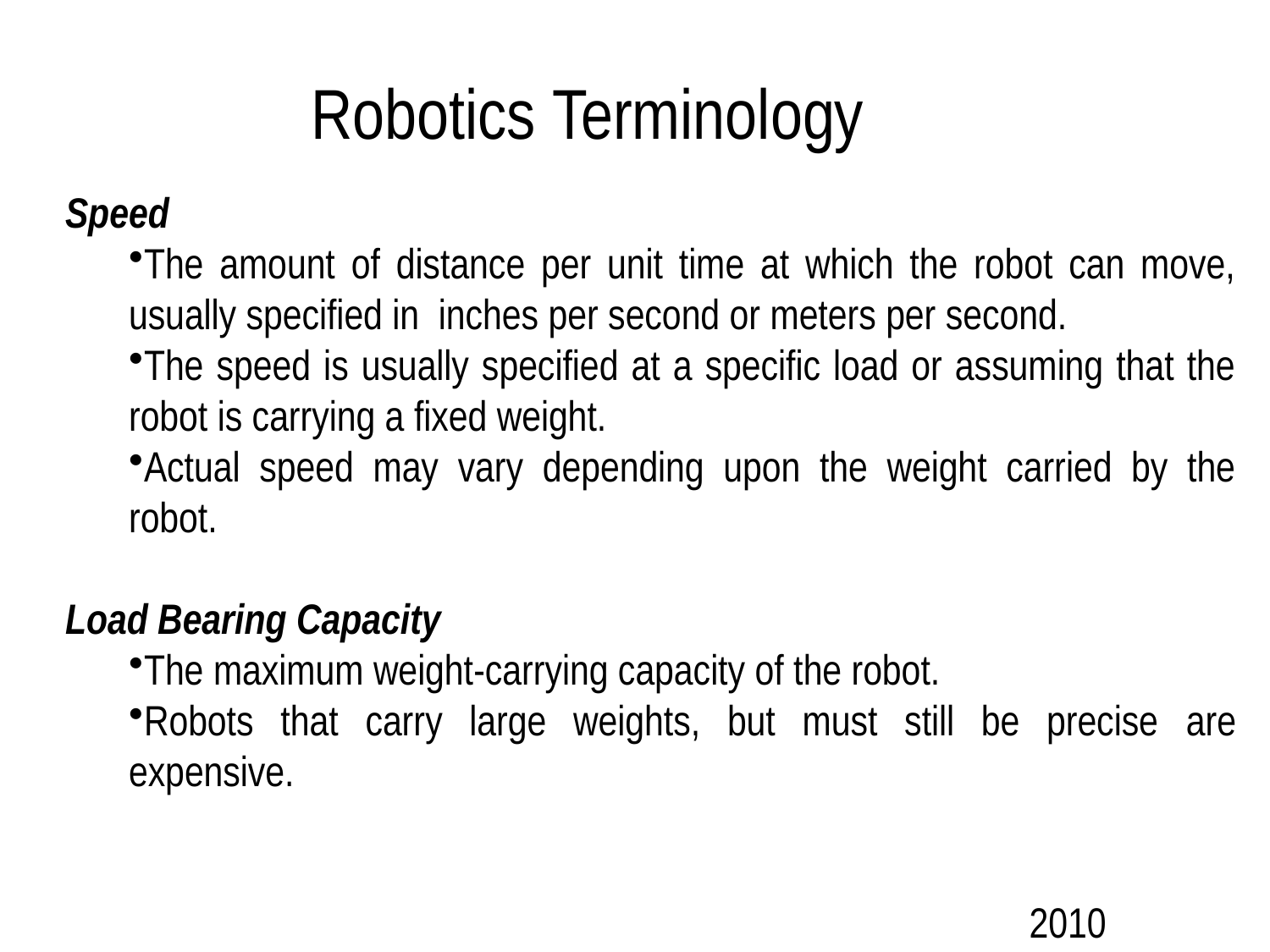

Robotics Terminology
Speed
The amount of distance per unit time at which the robot can move, usually specified in  inches per second or meters per second.
The speed is usually specified at a specific load or assuming that the robot is carrying a fixed weight.
Actual speed may vary depending upon the weight carried by the robot.

Load Bearing Capacity
The maximum weight-carrying capacity of the robot.
Robots that carry large weights, but must still be precise are expensive.

2010
10